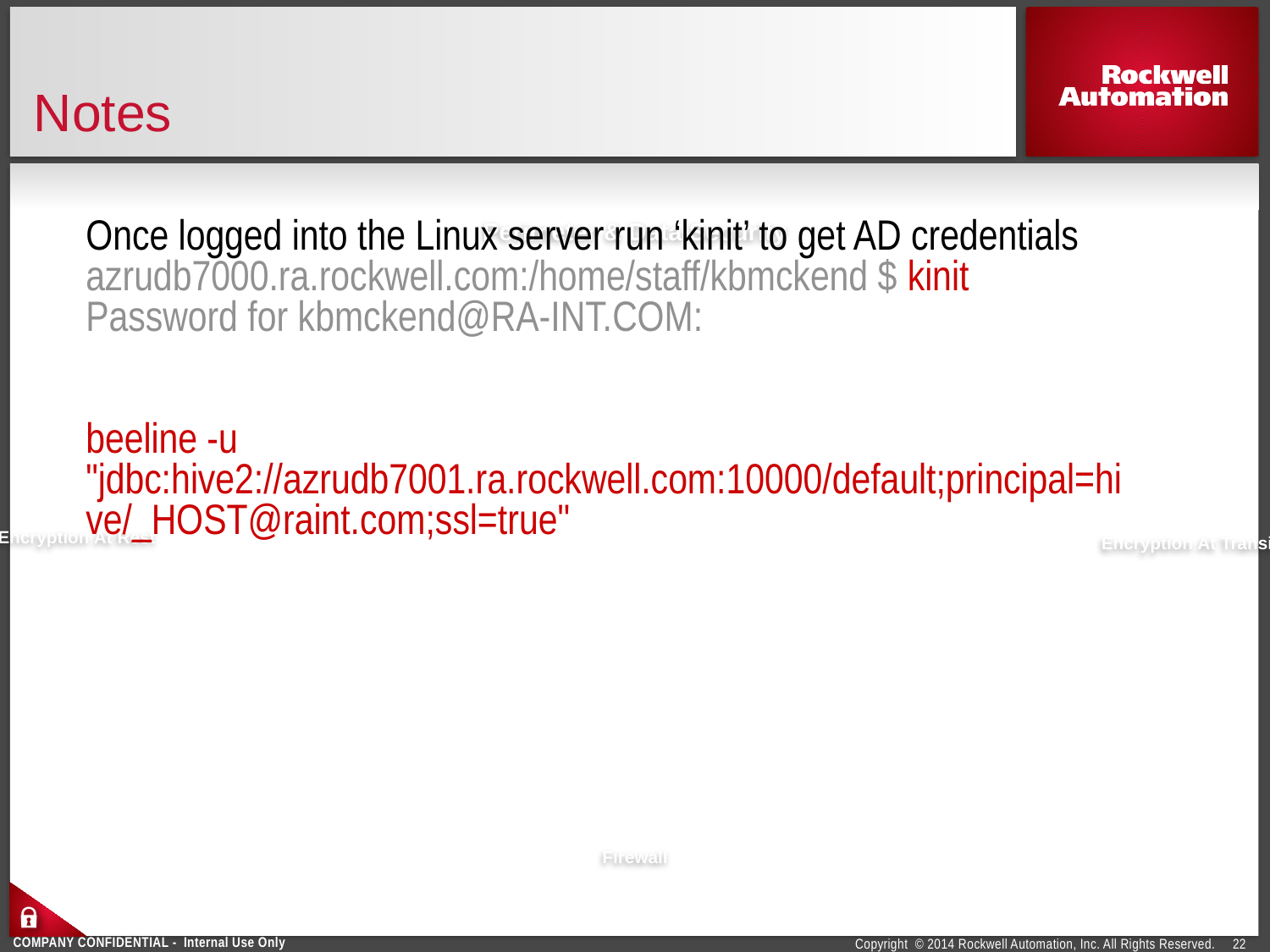

# Notes
Once logged into the Linux server run ‘kinit’ to get AD credentials
azrudb7000.ra.rockwell.com:/home/staff/kbmckend $ kinit
Password for kbmckend@RA-INT.COM:

beeline -u "jdbc:hive2://azrudb7001.ra.rockwell.com:10000/default;principal=hive/_HOST@raint.com;ssl=true"

Perimeter & Data Security
Encryption At Rest
Encryption At Transit
Firewall
22